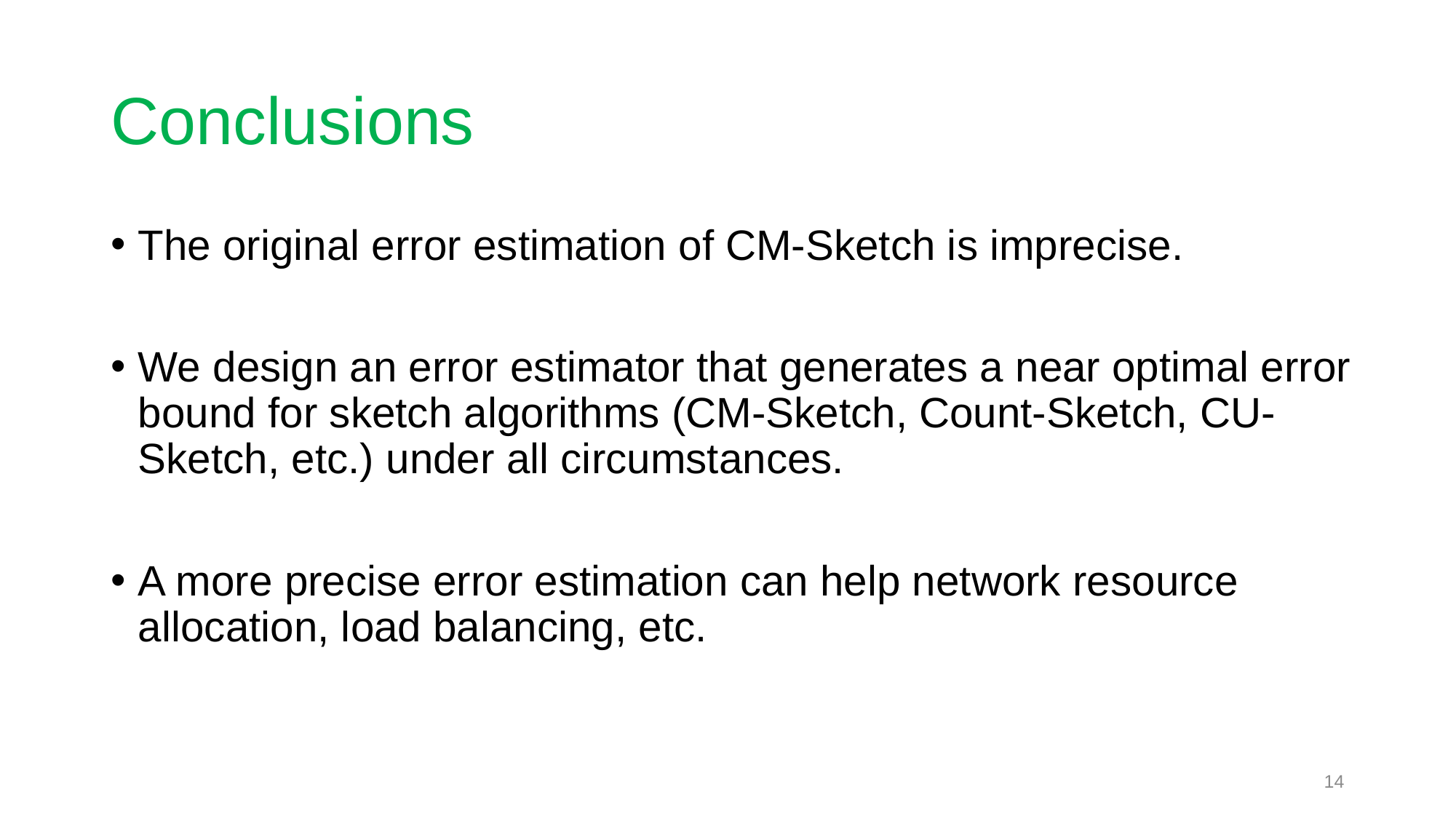

# Conclusions
The original error estimation of CM-Sketch is imprecise.

We design an error estimator that generates a near optimal error bound for sketch algorithms (CM-Sketch, Count-Sketch, CU-Sketch, etc.) under all circumstances.

A more precise error estimation can help network resource allocation, load balancing, etc.
14